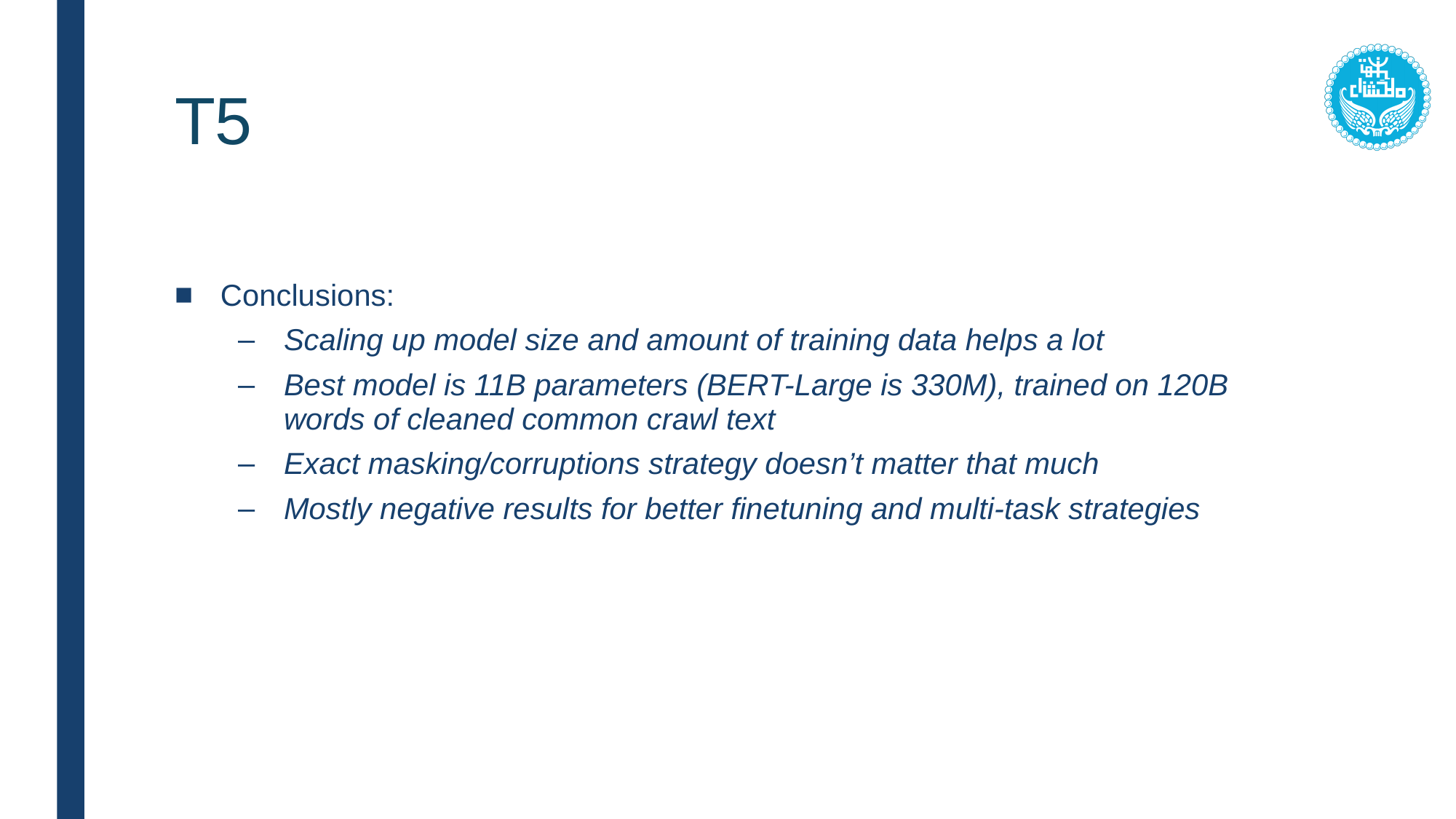

# T5
Conclusions:
Scaling up model size and amount of training data helps a lot
Best model is 11B parameters (BERT-Large is 330M), trained on 120B words of cleaned common crawl text
Exact masking/corruptions strategy doesn’t matter that much
Mostly negative results for better finetuning and multi-task strategies